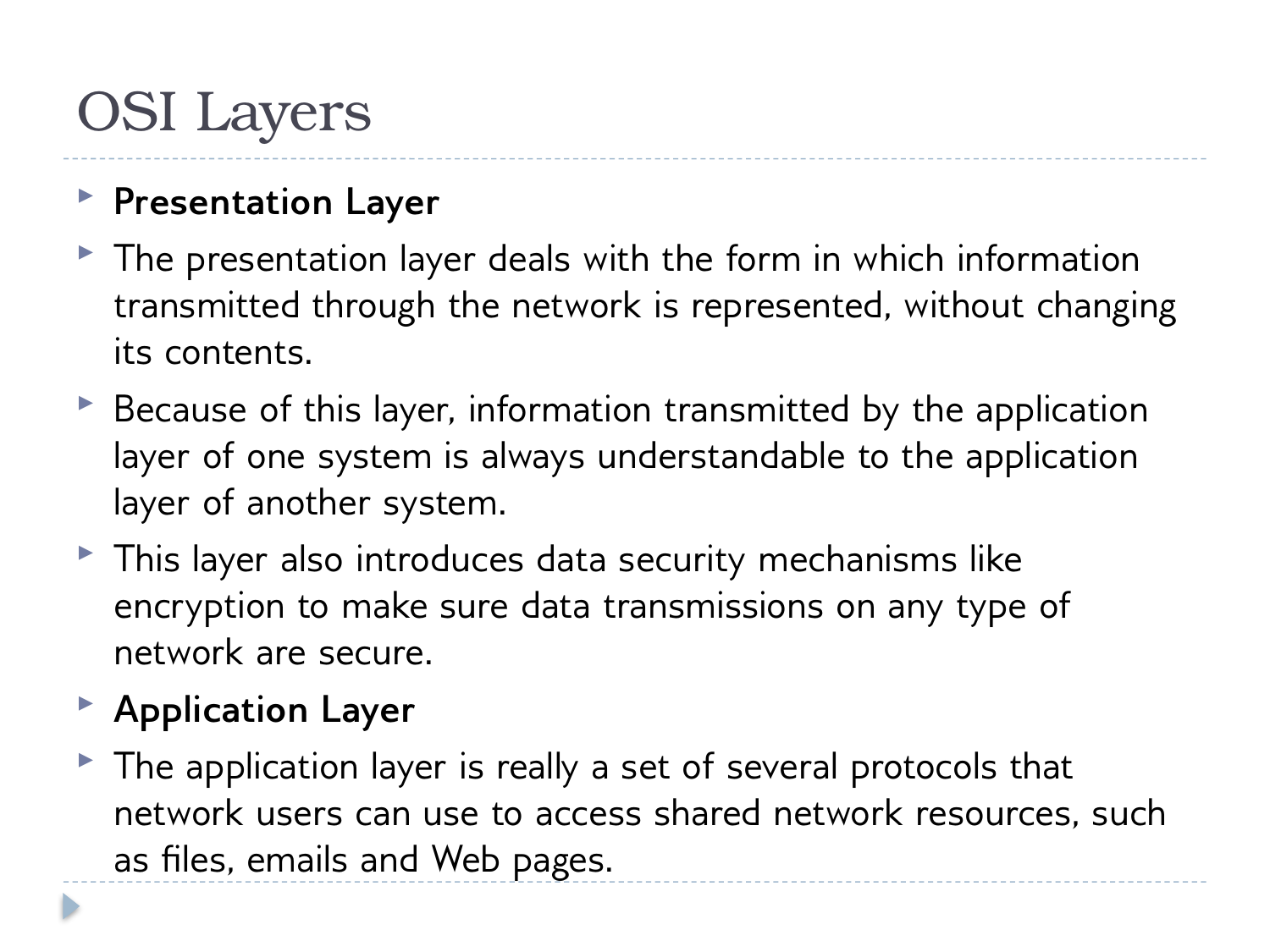

# OSI Layers
Presentation Layer
The presentation layer deals with the form in which information transmitted through the network is represented, without changing its contents.
Because of this layer, information transmitted by the application layer of one system is always understandable to the application layer of another system.
This layer also introduces data security mechanisms like encryption to make sure data transmissions on any type of network are secure.
Application Layer
The application layer is really a set of several protocols that network users can use to access shared network resources, such as files, emails and Web pages.